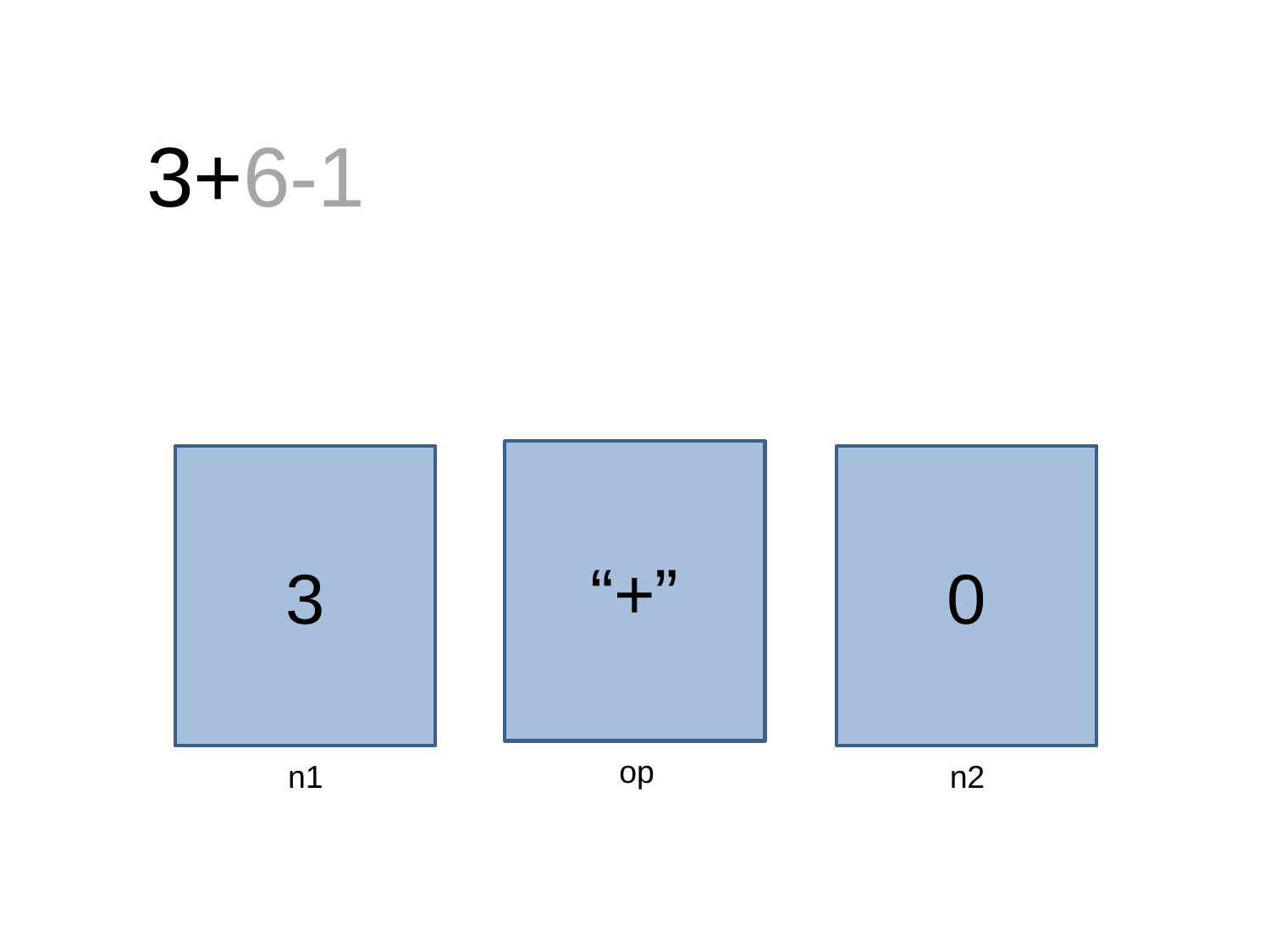

3+6-1
“+”
op
3
n1
0
n2